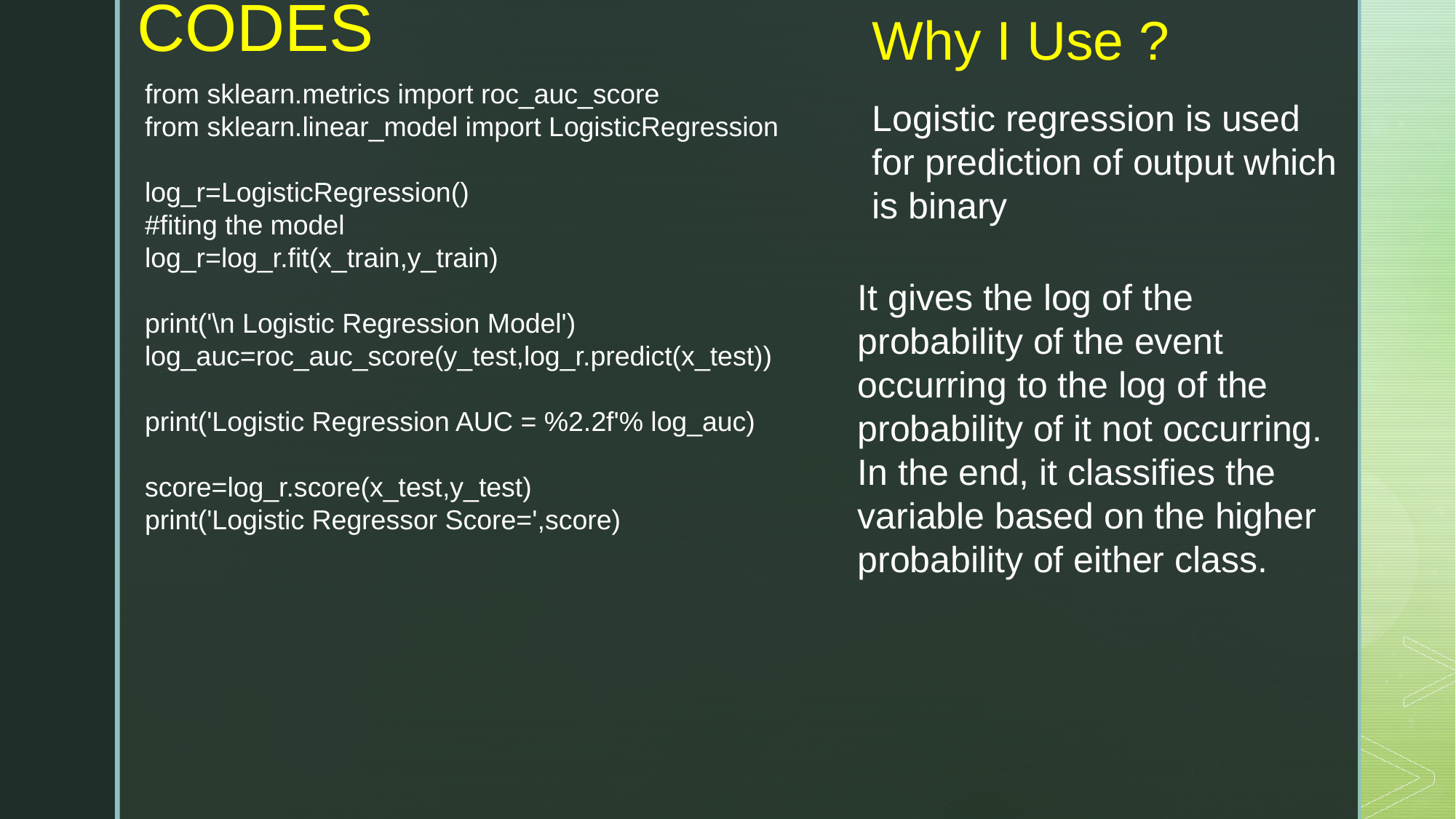

CODES
Why I Use ?
from sklearn.metrics import roc_auc_score
from sklearn.linear_model import LogisticRegression

log_r=LogisticRegression()
#fiting the model
log_r=log_r.fit(x_train,y_train)

print('\n Logistic Regression Model')
log_auc=roc_auc_score(y_test,log_r.predict(x_test))

print('Logistic Regression AUC = %2.2f'% log_auc)

score=log_r.score(x_test,y_test)
print('Logistic Regressor Score=',score)
Logistic regression is used for prediction of output which is binary
It gives the log of the probability of the event occurring to the log of the probability of it not occurring. In the end, it classifies the variable based on the higher probability of either class.